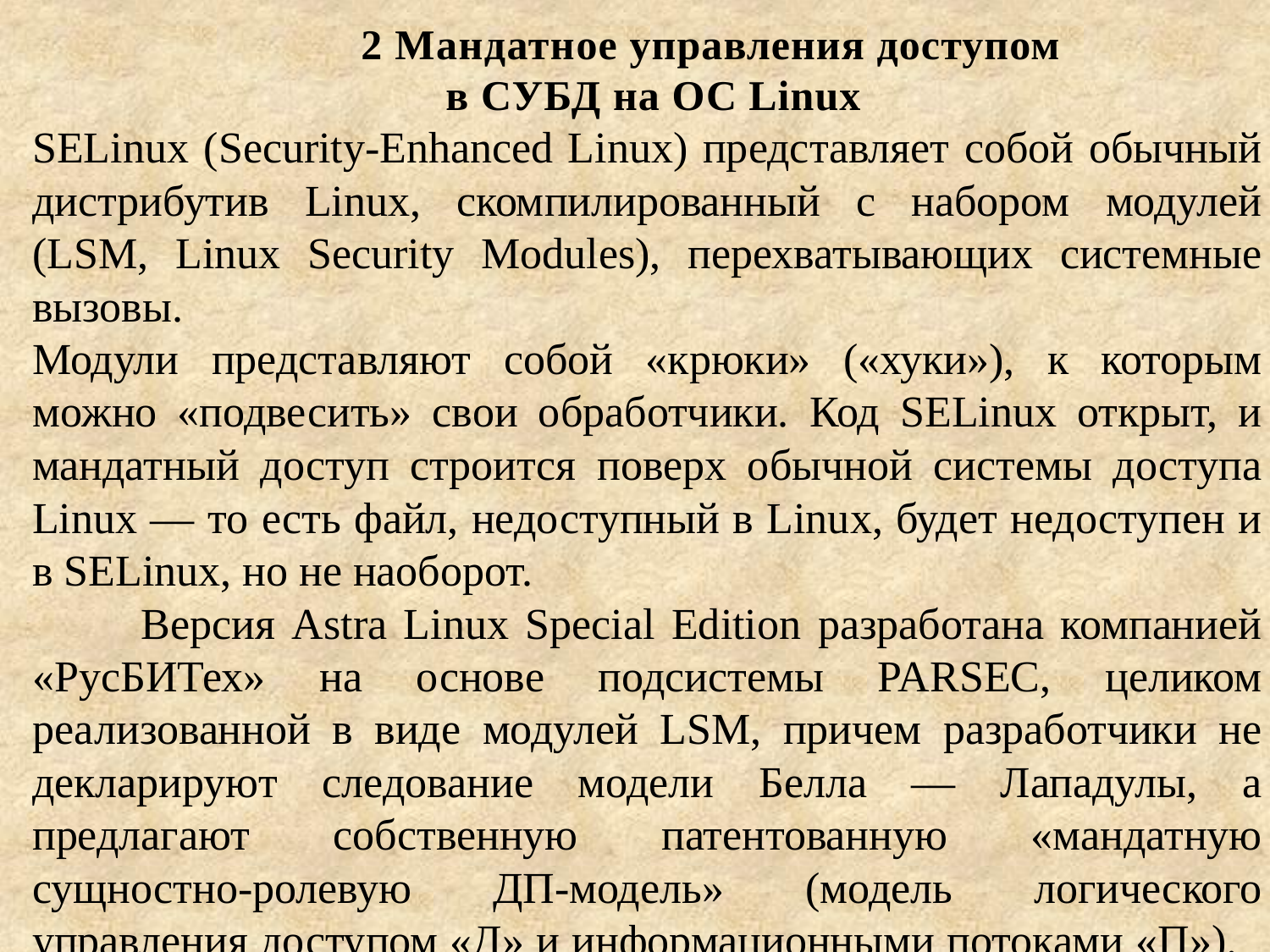

2 Мандатное управления доступом
 в СУБД на ОС Linux
SELinux (Security-Enhanced Linux) представляет собой обычный дистрибутив Linux, скомпилированный с набором модулей (LSM, Linux Security Modules), перехватывающих системные вызовы.
Модули представляют собой «крюки» («хуки»), к которым можно «подвесить» свои обработчики. Код SELinux открыт, и мандатный доступ строится поверх обычной системы доступа Linux — то есть файл, недоступный в Linux, будет недоступен и в SELinux, но не наоборот.
          Версия Astra Linux Special Edition разработана компанией «РусБИТех» на основе подсистемы PARSEC, целиком реализованной в виде модулей LSM, причем разработчики не декларируют следование модели Белла — Лападулы, а предлагают собственную патентованную «мандатную сущностно-ролевую ДП-модель» (модель логического управления доступом «Д» и информационными потоками «П»).